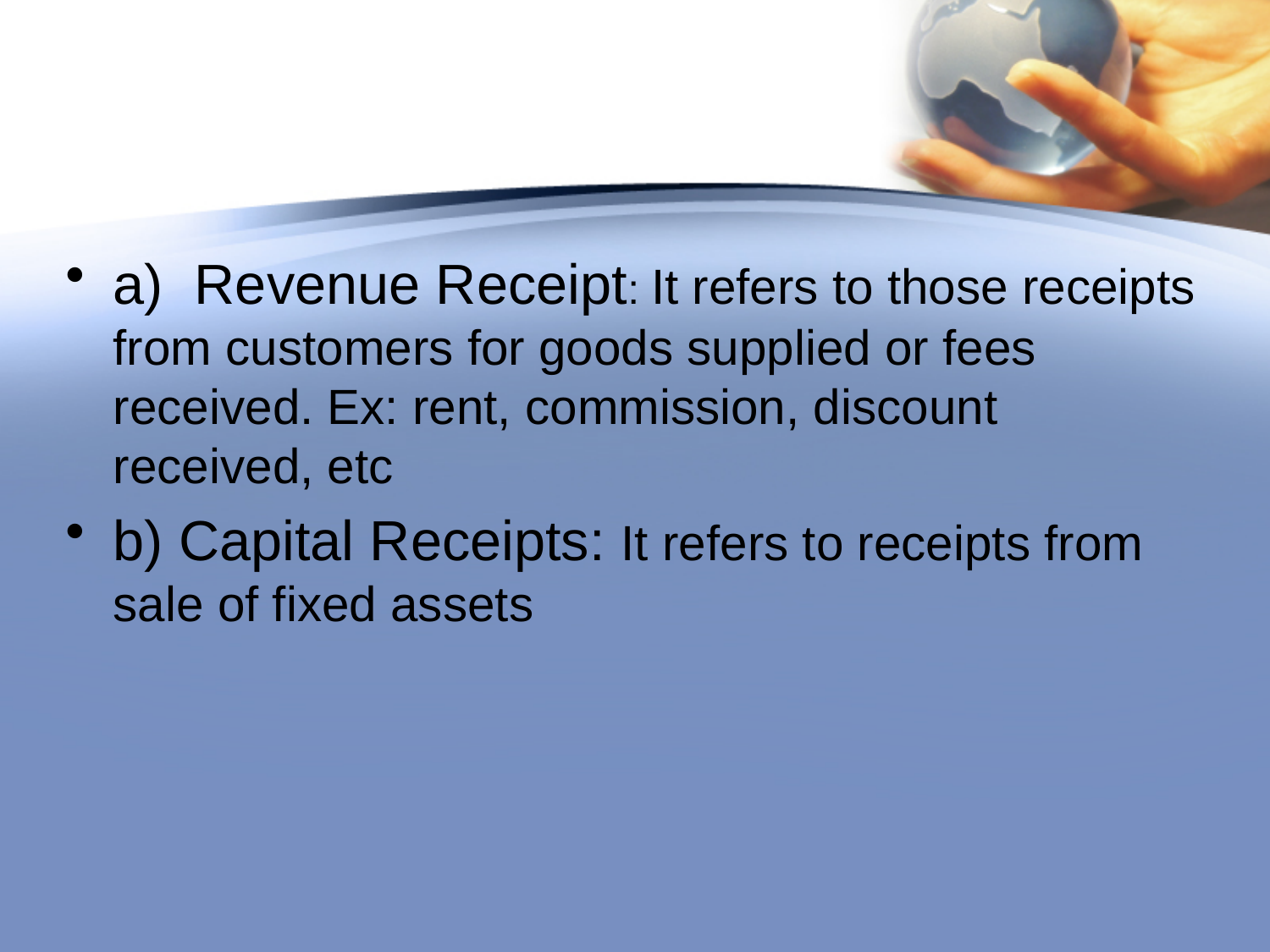

#
a)  Revenue Receipt: It refers to those receipts from customers for goods supplied or fees received. Ex: rent, commission, discount received, etc
b) Capital Receipts: It refers to receipts from sale of fixed assets